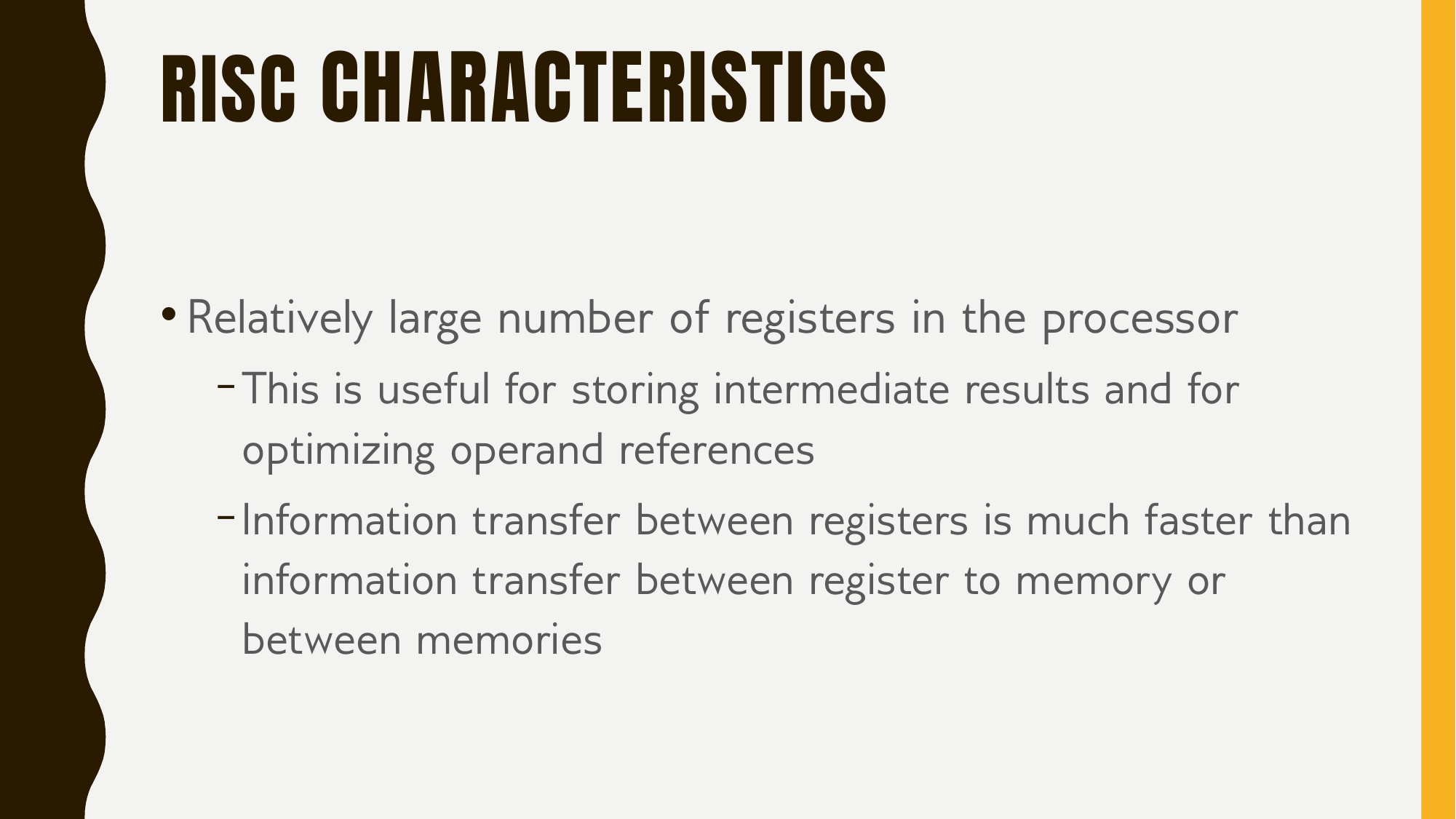

# RISC Characteristics
Relatively large number of registers in the processor
This is useful for storing intermediate results and for optimizing operand references
Information transfer between registers is much faster than information transfer between register to memory or between memories